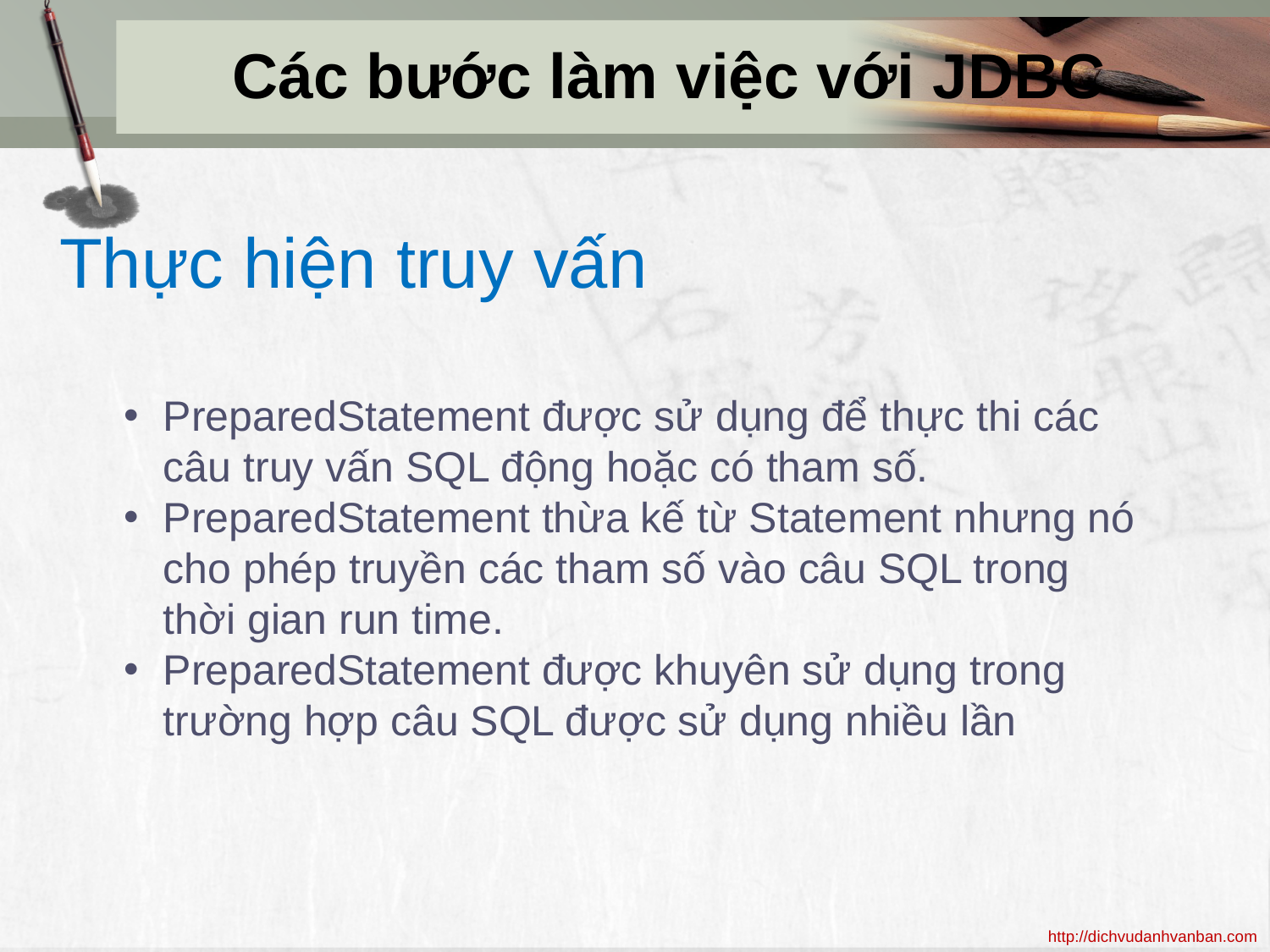

# Các bước làm việc với JDBC
Thực hiện truy vấn
PreparedStatement được sử dụng để thực thi các câu truy vấn SQL động hoặc có tham số.
PreparedStatement thừa kế từ Statement nhưng nó cho phép truyền các tham số vào câu SQL trong thời gian run time.
PreparedStatement được khuyên sử dụng trong trường hợp câu SQL được sử dụng nhiều lần